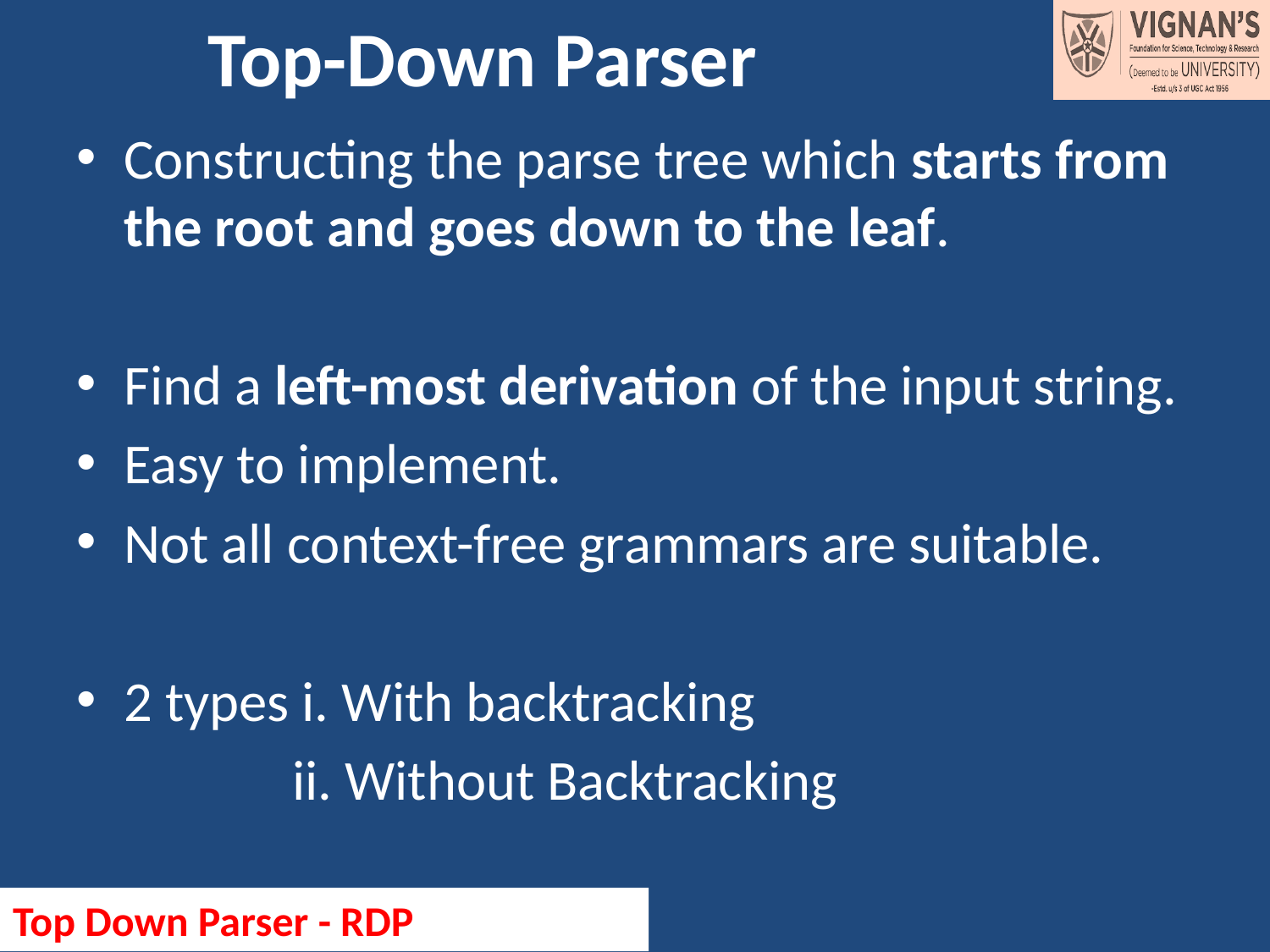

# Top-Down Parser
Constructing the parse tree which starts from the root and goes down to the leaf.

Find a left-most derivation of the input string.
Easy to implement.
Not all context-free grammars are suitable.

2 types i. With backtracking
	       ii. Without Backtracking